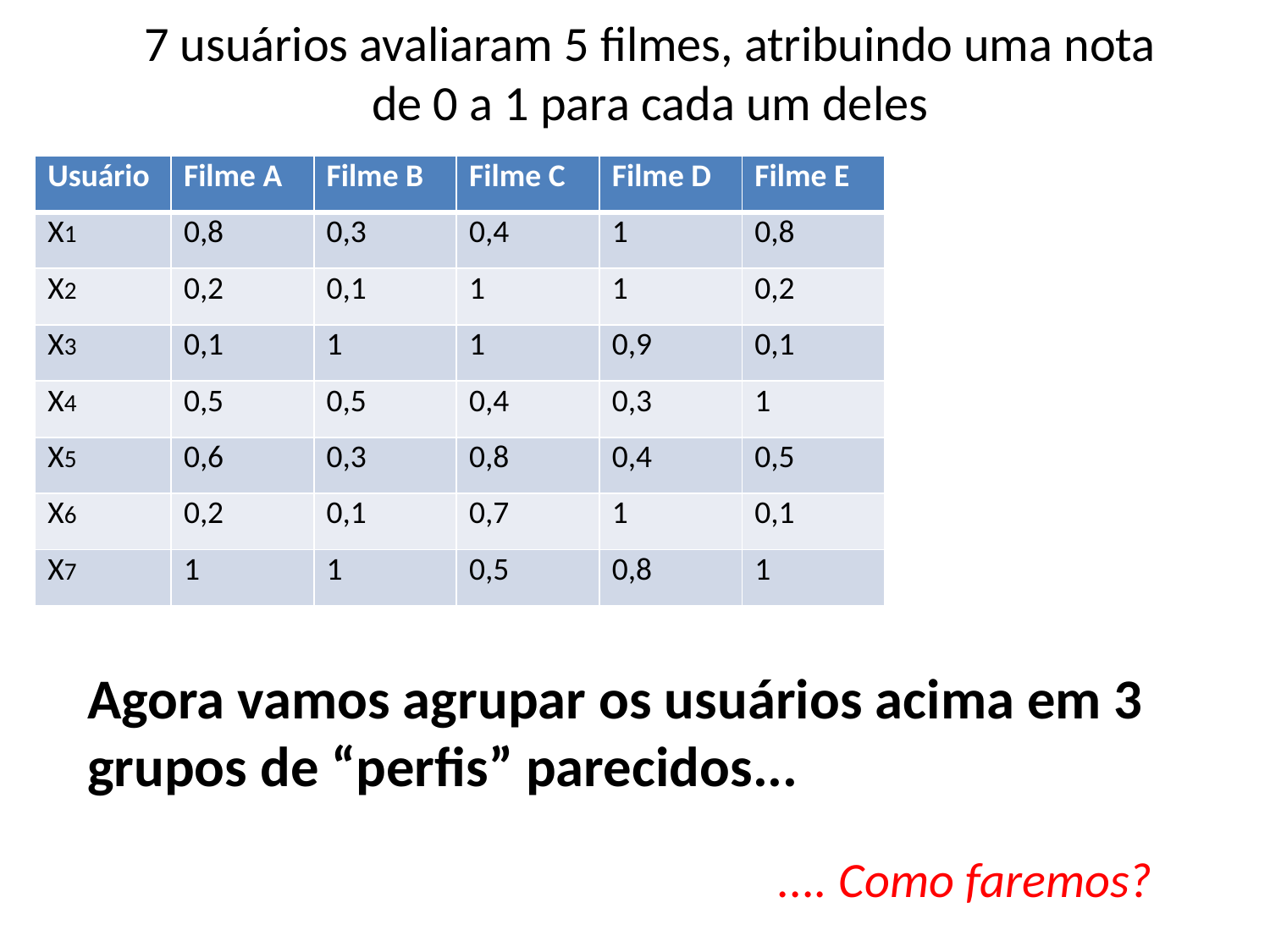

7 usuários avaliaram 5 filmes, atribuindo uma nota de 0 a 1 para cada um deles
| Usuário | Filme A | Filme B | Filme C | Filme D | Filme E |
| --- | --- | --- | --- | --- | --- |
| X1 | 0,8 | 0,3 | 0,4 | 1 | 0,8 |
| X2 | 0,2 | 0,1 | 1 | 1 | 0,2 |
| X3 | 0,1 | 1 | 1 | 0,9 | 0,1 |
| X4 | 0,5 | 0,5 | 0,4 | 0,3 | 1 |
| X5 | 0,6 | 0,3 | 0,8 | 0,4 | 0,5 |
| X6 | 0,2 | 0,1 | 0,7 | 1 | 0,1 |
| X7 | 1 | 1 | 0,5 | 0,8 | 1 |
Agora vamos agrupar os usuários acima em 3 grupos de “perfis” parecidos...

.... Como faremos?